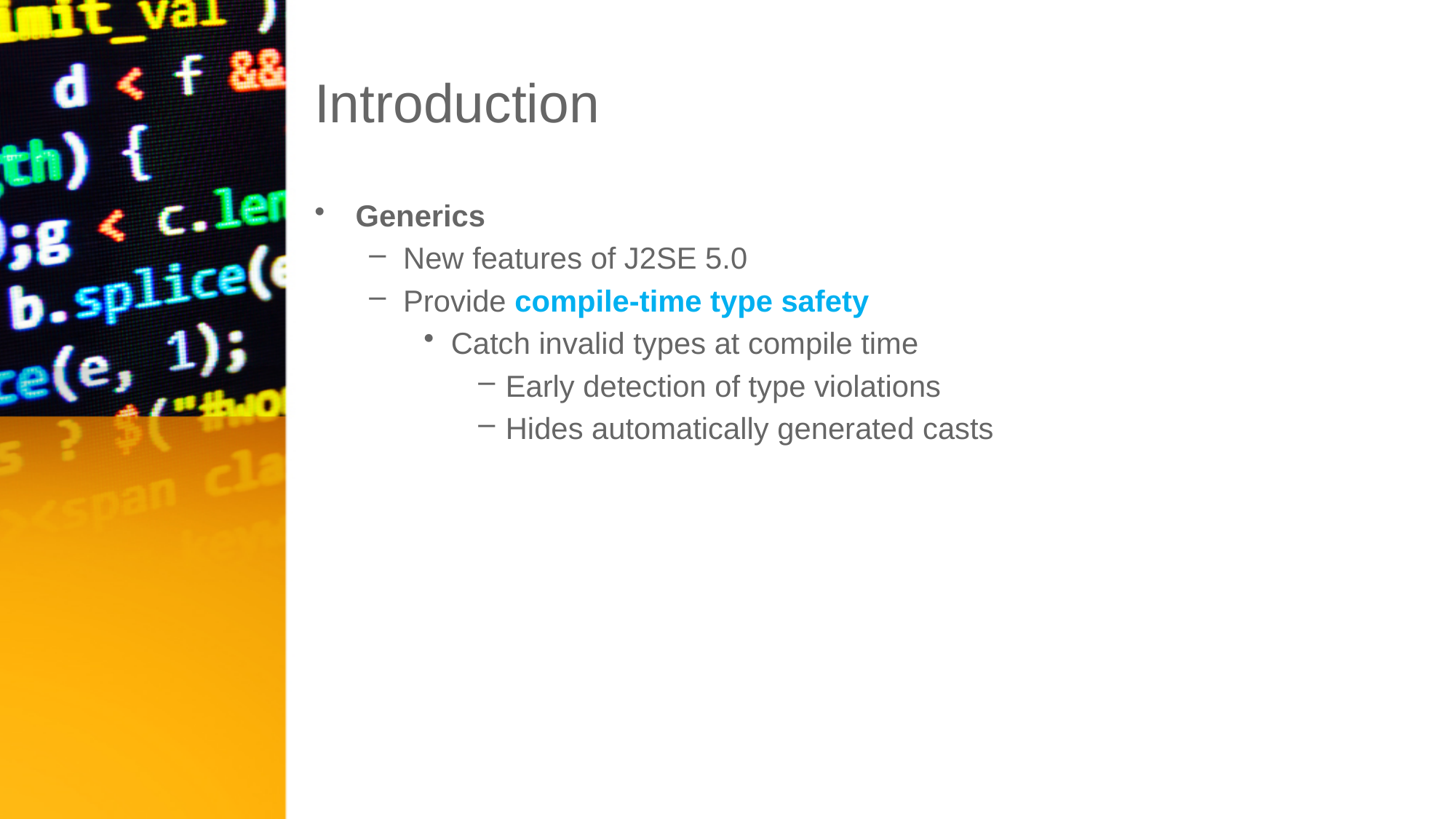

# Introduction
Generics
New features of J2SE 5.0
Provide compile-time type safety
Catch invalid types at compile time
Early detection of type violations
Hides automatically generated casts